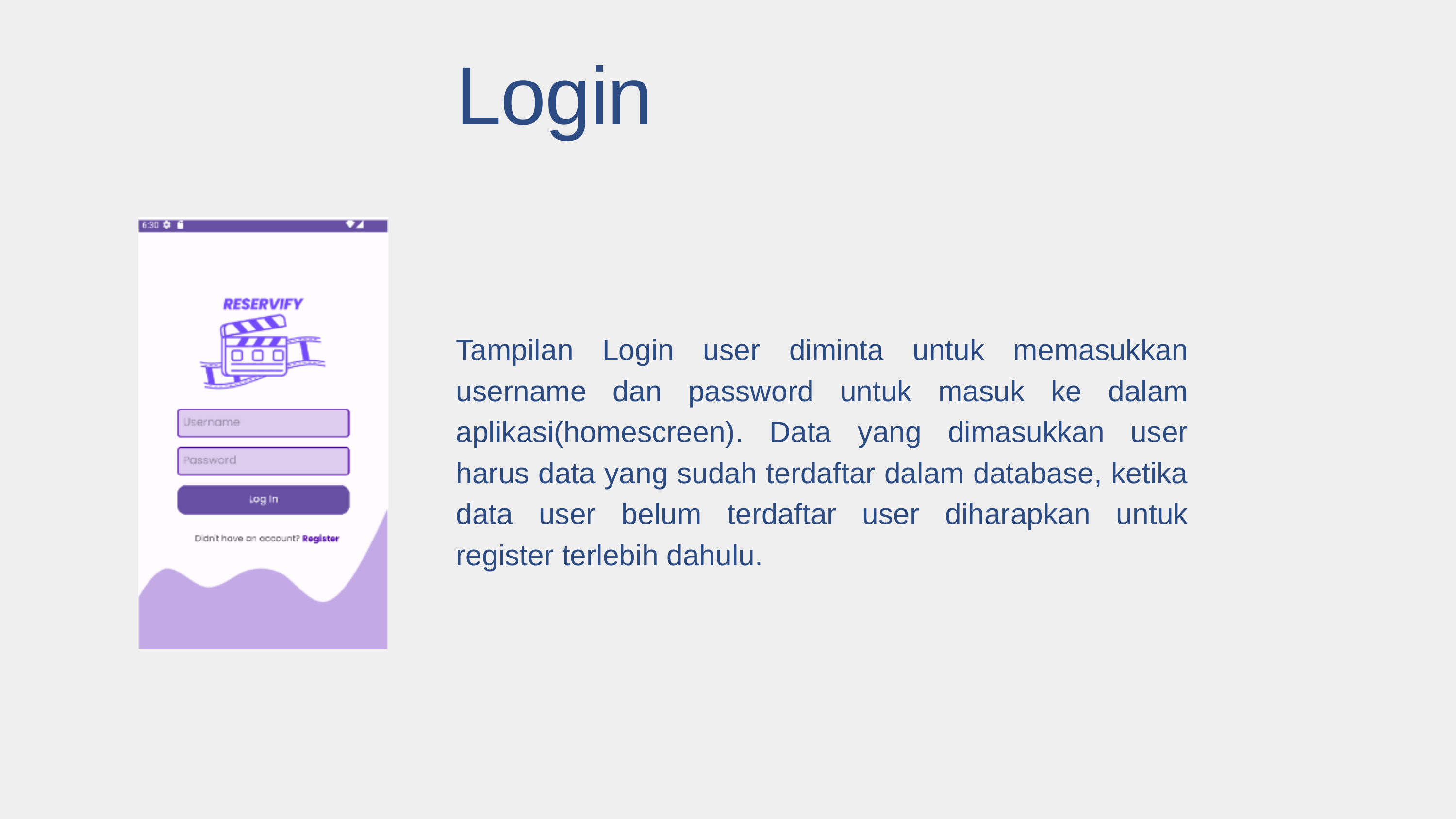

Login

Tampilan Login user diminta untuk memasukkan username dan password untuk masuk ke dalam aplikasi(homescreen). Data yang dimasukkan user harus data yang sudah terdaftar dalam database, ketika data user belum terdaftar user diharapkan untuk register terlebih dahulu.